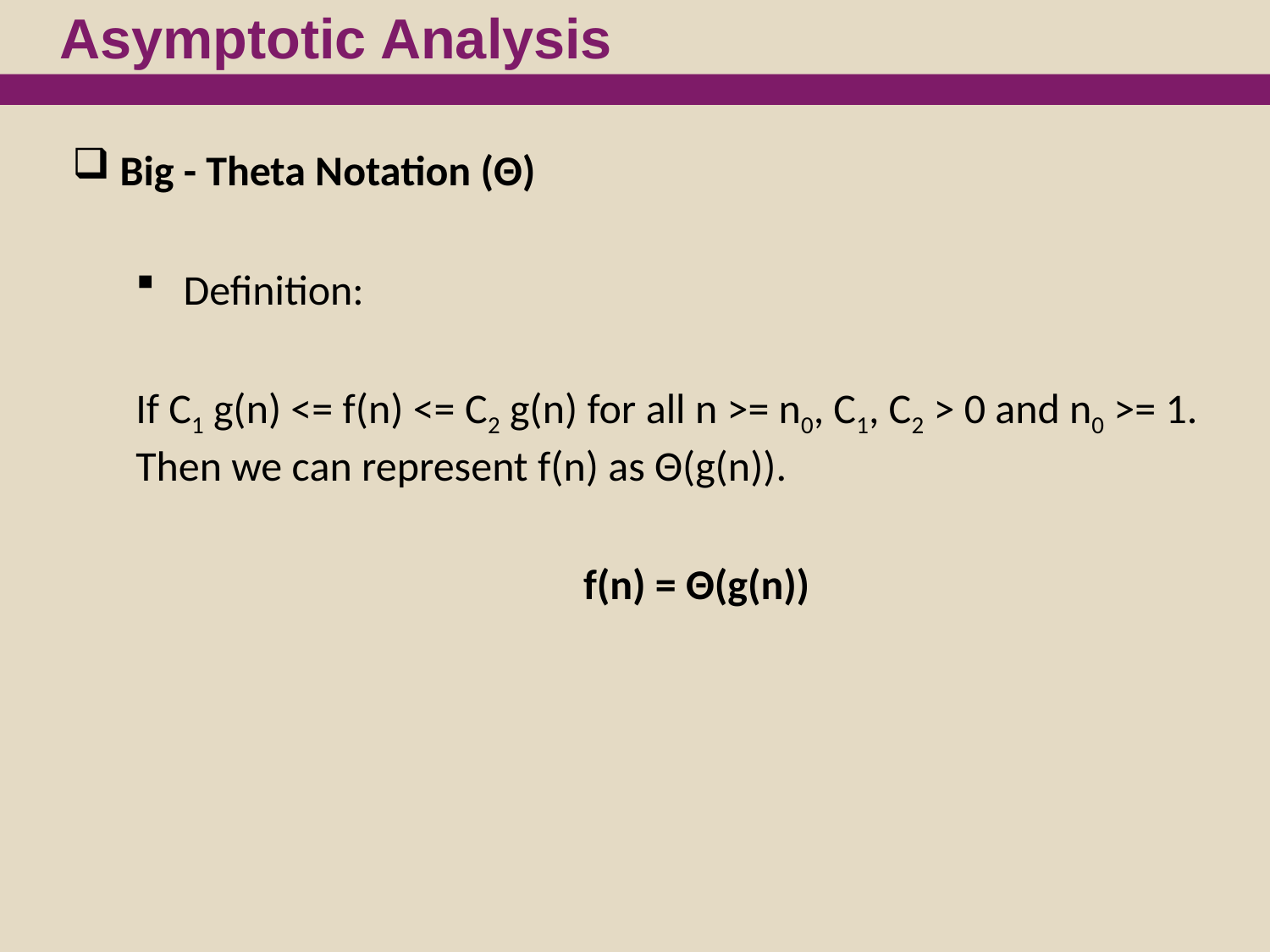

Asymptotic Analysis

Big - Theta Notation (Θ)

Definition:

If C1 g(n) <= f(n) <= C2 g(n) for all n >= n0, C1, C2 > 0 and n0 >= 1. Then we can represent f(n) as Θ(g(n)).

f(n) = Θ(g(n))